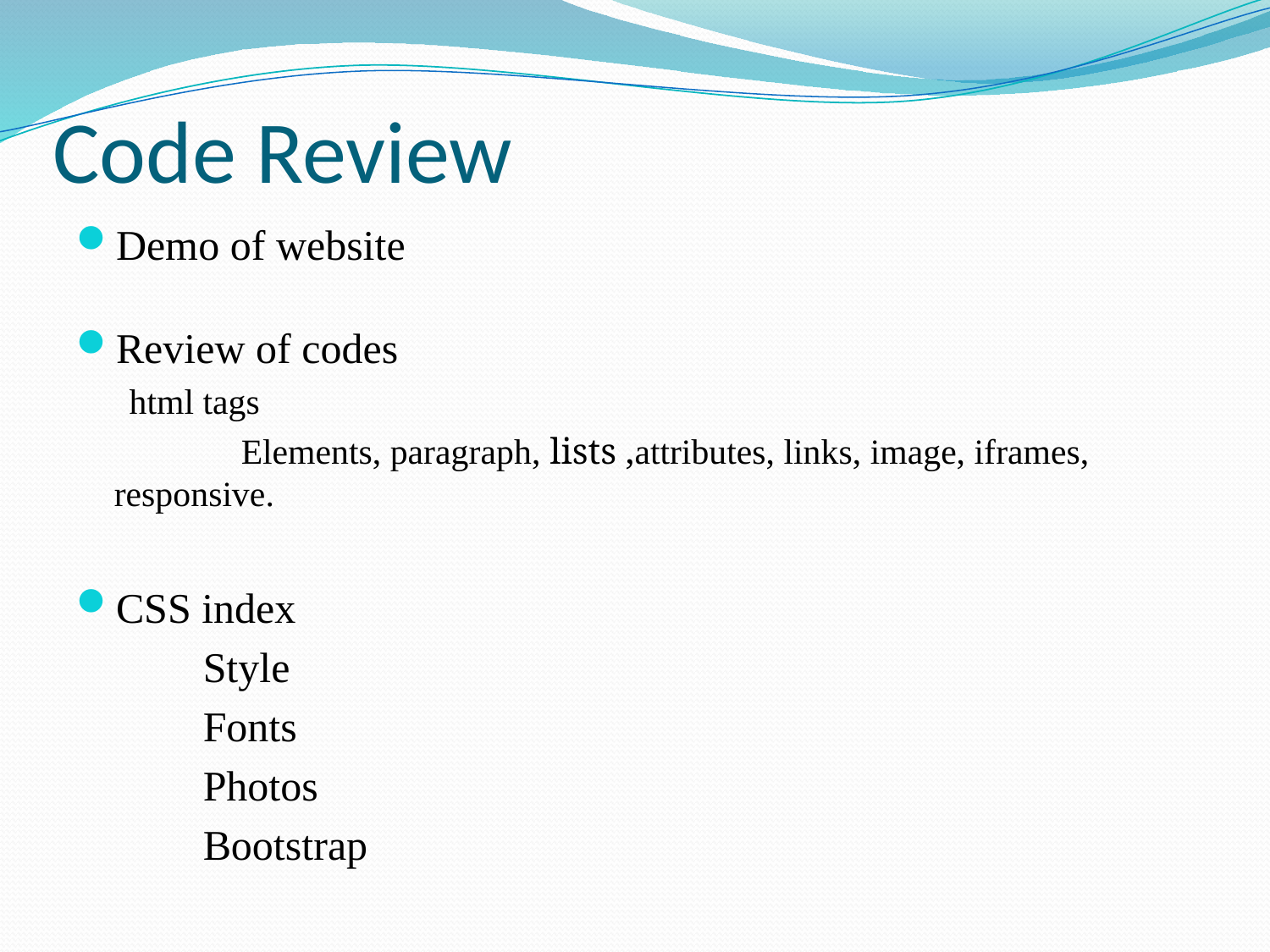

# Code Review
Demo of website

Review of codes
      html tags
		Elements, paragraph, lists ,attributes, links, image, iframes, 	responsive.

CSS index
	Style
	Fonts
	Photos
	Bootstrap